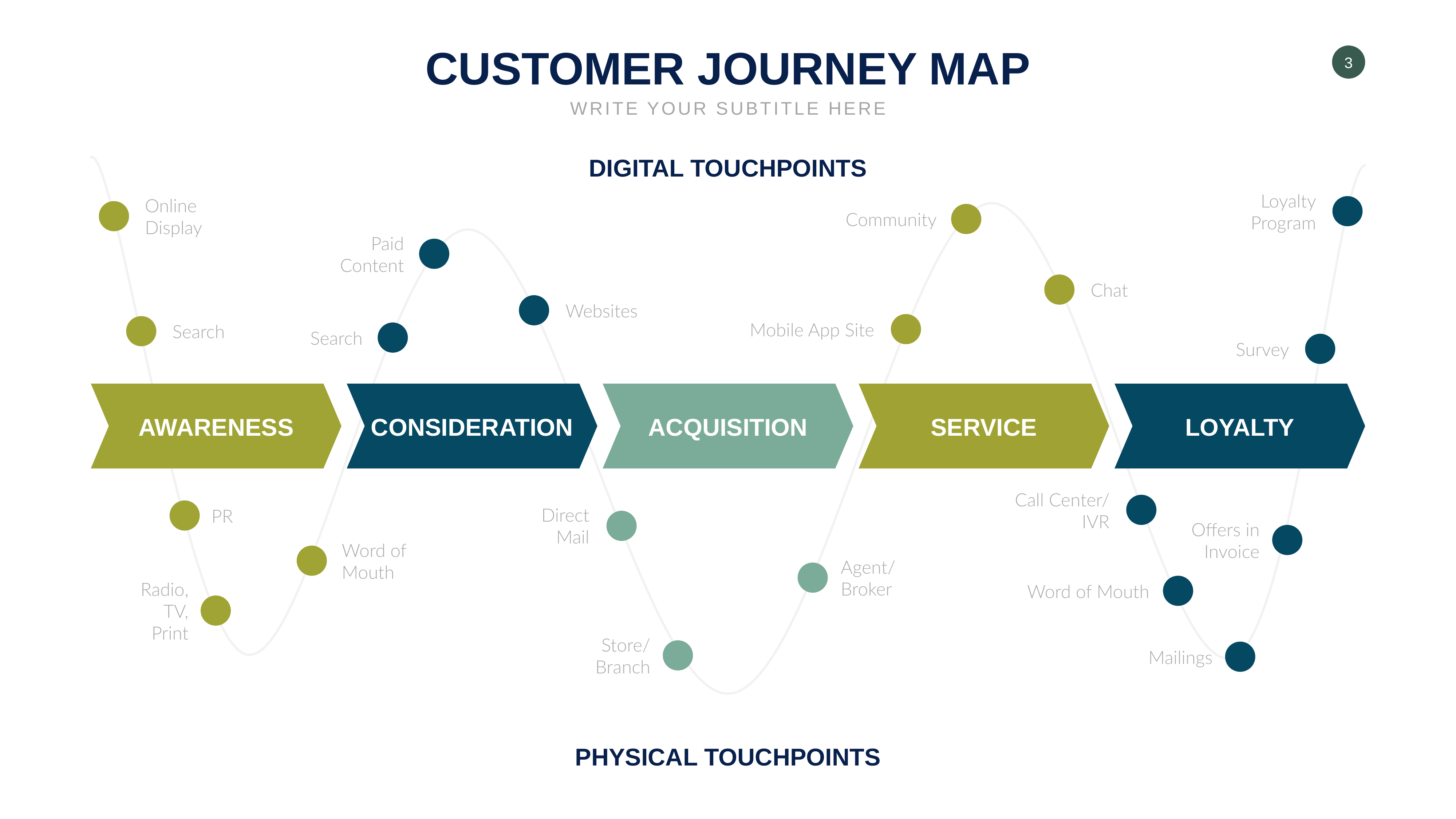

CUSTOMER JOURNEY MAP
WRITE YOUR SUBTITLE HERE
DIGITAL TOUCHPOINTS

Loyalty
Program
Online
Display

Community
Paid
Content

Chat

Websites

Mobile App Site

Search

Search

Survey

AWARENESS
CONSIDERATION
ACQUISITION
SERVICE
LOYALTY
Call Center/
IVR

Direct
Mail
PR

Offers in
Invoice

Word of
Mouth

Agent/
Broker

Radio,
TV,
Print

Word of Mouth

Store/
Branch

Mailings
PHYSICAL TOUCHPOINTS